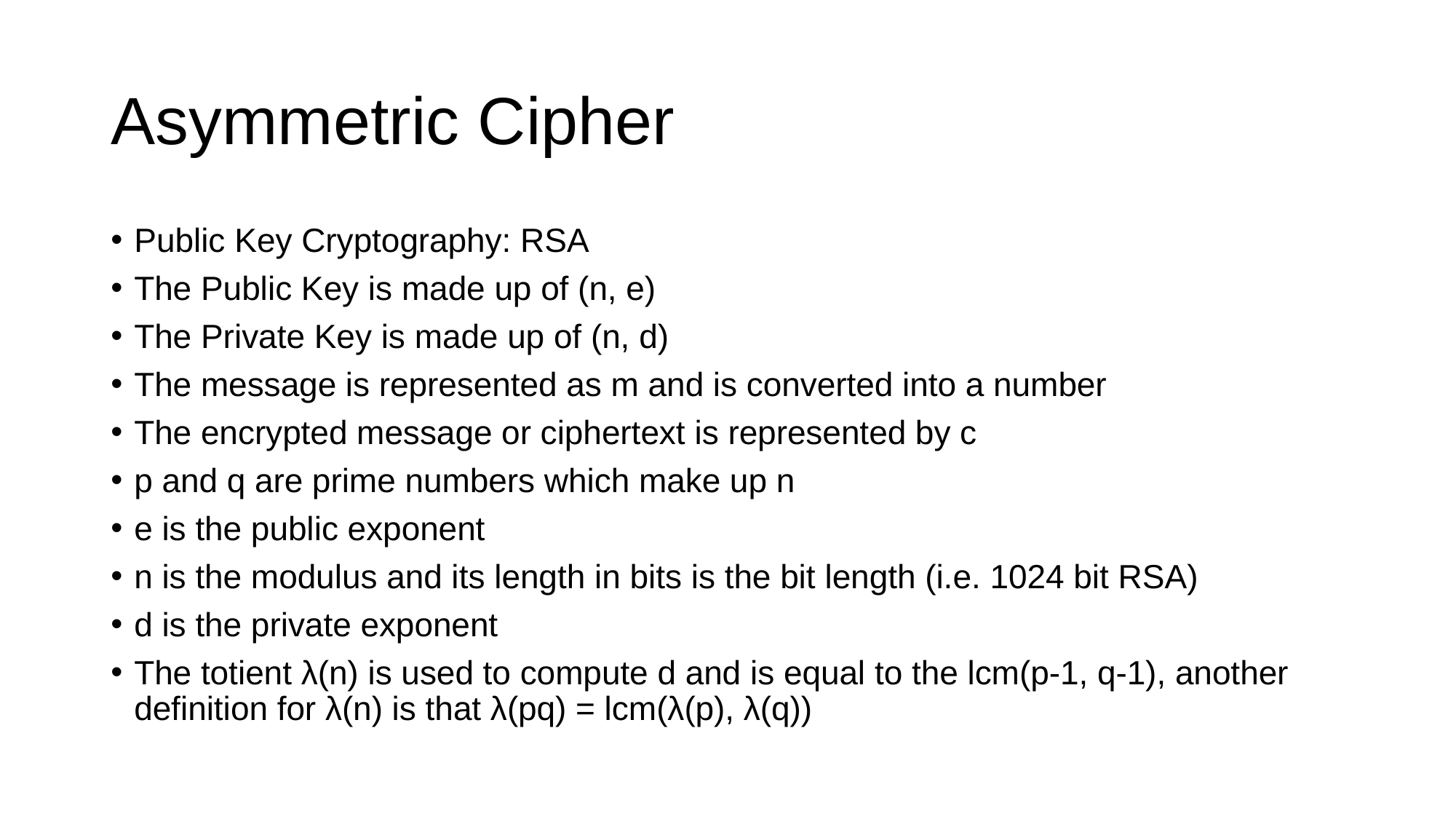

# Asymmetric Cipher
Public Key Cryptography: RSA
The Public Key is made up of (n, e)
The Private Key is made up of (n, d)
The message is represented as m and is converted into a number
The encrypted message or ciphertext is represented by c
p and q are prime numbers which make up n
e is the public exponent
n is the modulus and its length in bits is the bit length (i.e. 1024 bit RSA)
d is the private exponent
The totient λ(n) is used to compute d and is equal to the lcm(p-1, q-1), another definition for λ(n) is that λ(pq) = lcm(λ(p), λ(q))